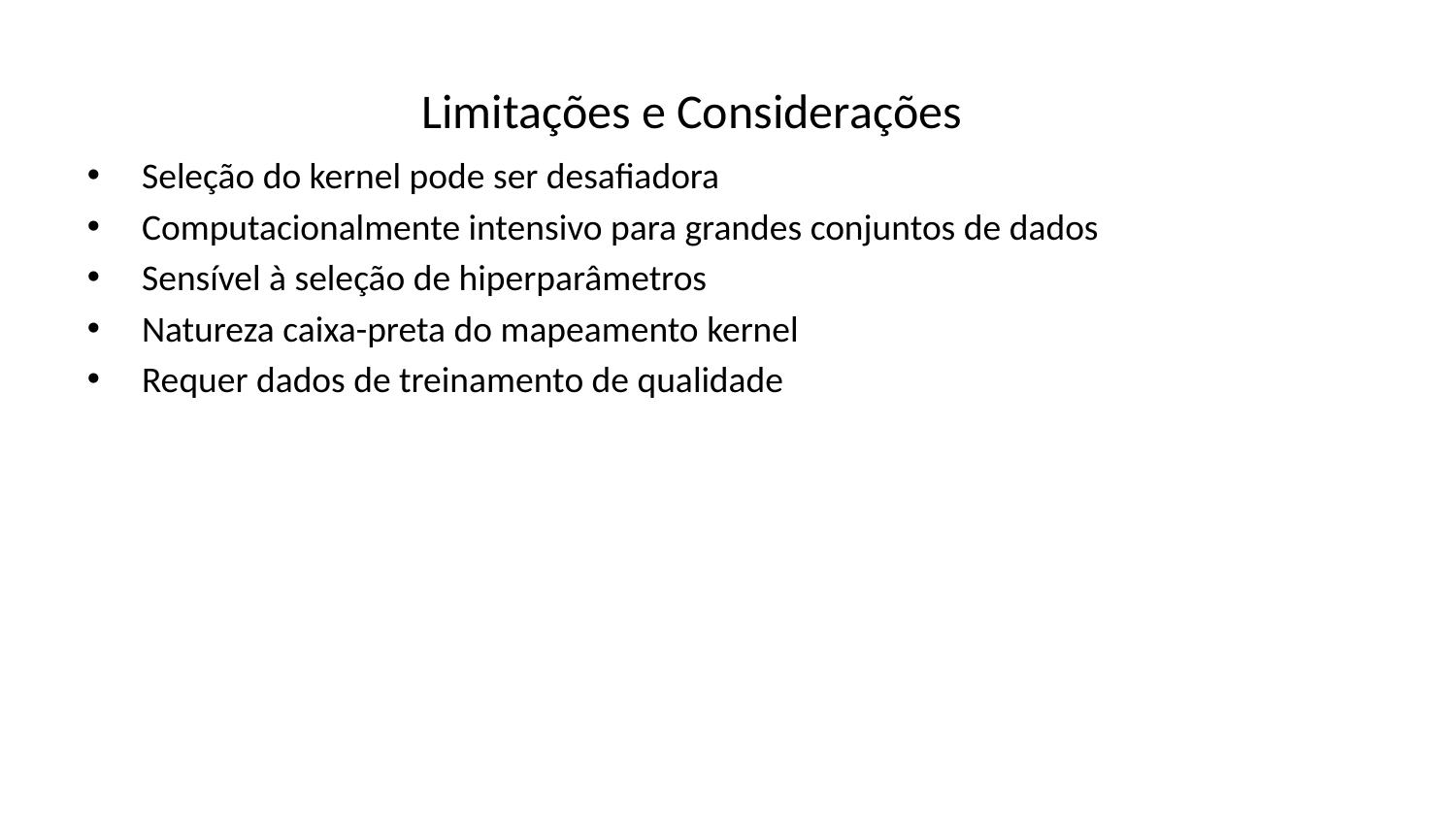

Limitações e Considerações
Seleção do kernel pode ser desafiadora
Computacionalmente intensivo para grandes conjuntos de dados
Sensível à seleção de hiperparâmetros
Natureza caixa-preta do mapeamento kernel
Requer dados de treinamento de qualidade